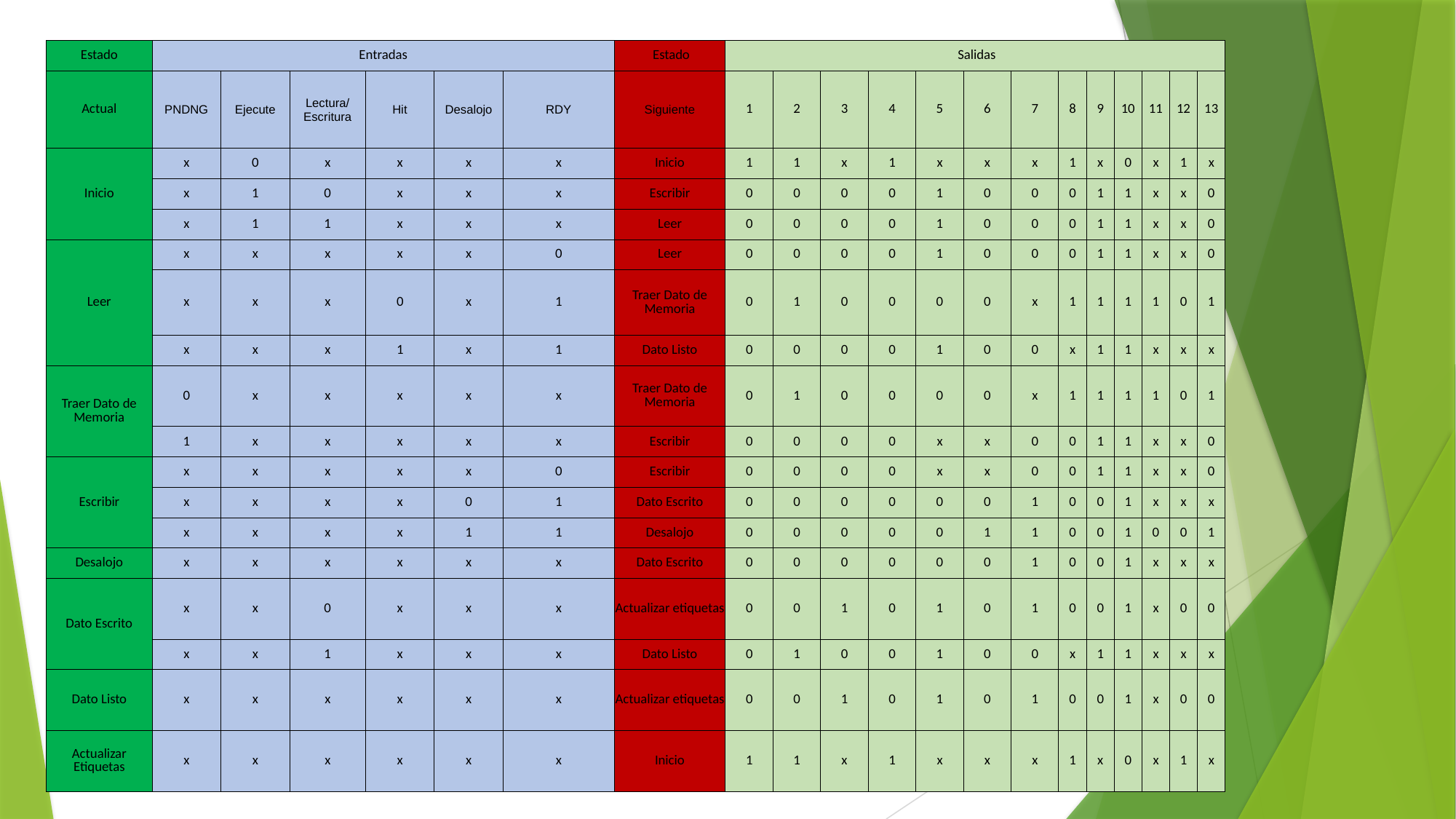

| Estado | Entradas |  |  |  |  |  | Estado | Salidas |  |  |  |  |  |  |  |  |  |  |  |  |
| --- | --- | --- | --- | --- | --- | --- | --- | --- | --- | --- | --- | --- | --- | --- | --- | --- | --- | --- | --- | --- |
| Actual | PNDNG | Ejecute | Lectura/Escritura | Hit | Desalojo | RDY | Siguiente | 1 | 2 | 3 | 4 | 5 | 6 | 7 | 8 | 9 | 10 | 11 | 12 | 13 |
| Inicio | x | 0 | x | x | x | x | Inicio | 1 | 1 | x | 1 | x | x | x | 1 | x | 0 | x | 1 | x |
|  | x | 1 | 0 | x | x | x | Escribir | 0 | 0 | 0 | 0 | 1 | 0 | 0 | 0 | 1 | 1 | x | x | 0 |
|  | x | 1 | 1 | x | x | x | Leer | 0 | 0 | 0 | 0 | 1 | 0 | 0 | 0 | 1 | 1 | x | x | 0 |
| Leer | x | x | x | x | x | 0 | Leer | 0 | 0 | 0 | 0 | 1 | 0 | 0 | 0 | 1 | 1 | x | x | 0 |
|  | x | x | x | 0 | x | 1 | Traer Dato de Memoria | 0 | 1 | 0 | 0 | 0 | 0 | x | 1 | 1 | 1 | 1 | 0 | 1 |
|  | x | x | x | 1 | x | 1 | Dato Listo | 0 | 0 | 0 | 0 | 1 | 0 | 0 | x | 1 | 1 | x | x | x |
| Traer Dato de Memoria | 0 | x | x | x | x | x | Traer Dato de Memoria | 0 | 1 | 0 | 0 | 0 | 0 | x | 1 | 1 | 1 | 1 | 0 | 1 |
|  | 1 | x | x | x | x | x | Escribir | 0 | 0 | 0 | 0 | x | x | 0 | 0 | 1 | 1 | x | x | 0 |
| Escribir | x | x | x | x | x | 0 | Escribir | 0 | 0 | 0 | 0 | x | x | 0 | 0 | 1 | 1 | x | x | 0 |
|  | x | x | x | x | 0 | 1 | Dato Escrito | 0 | 0 | 0 | 0 | 0 | 0 | 1 | 0 | 0 | 1 | x | x | x |
|  | x | x | x | x | 1 | 1 | Desalojo | 0 | 0 | 0 | 0 | 0 | 1 | 1 | 0 | 0 | 1 | 0 | 0 | 1 |
| Desalojo | x | x | x | x | x | x | Dato Escrito | 0 | 0 | 0 | 0 | 0 | 0 | 1 | 0 | 0 | 1 | x | x | x |
| Dato Escrito | x | x | 0 | x | x | x | Actualizar etiquetas | 0 | 0 | 1 | 0 | 1 | 0 | 1 | 0 | 0 | 1 | x | 0 | 0 |
|  | x | x | 1 | x | x | x | Dato Listo | 0 | 1 | 0 | 0 | 1 | 0 | 0 | x | 1 | 1 | x | x | x |
| Dato Listo | x | x | x | x | x | x | Actualizar etiquetas | 0 | 0 | 1 | 0 | 1 | 0 | 1 | 0 | 0 | 1 | x | 0 | 0 |
| Actualizar Etiquetas | x | x | x | x | x | x | Inicio | 1 | 1 | x | 1 | x | x | x | 1 | x | 0 | x | 1 | x |
#